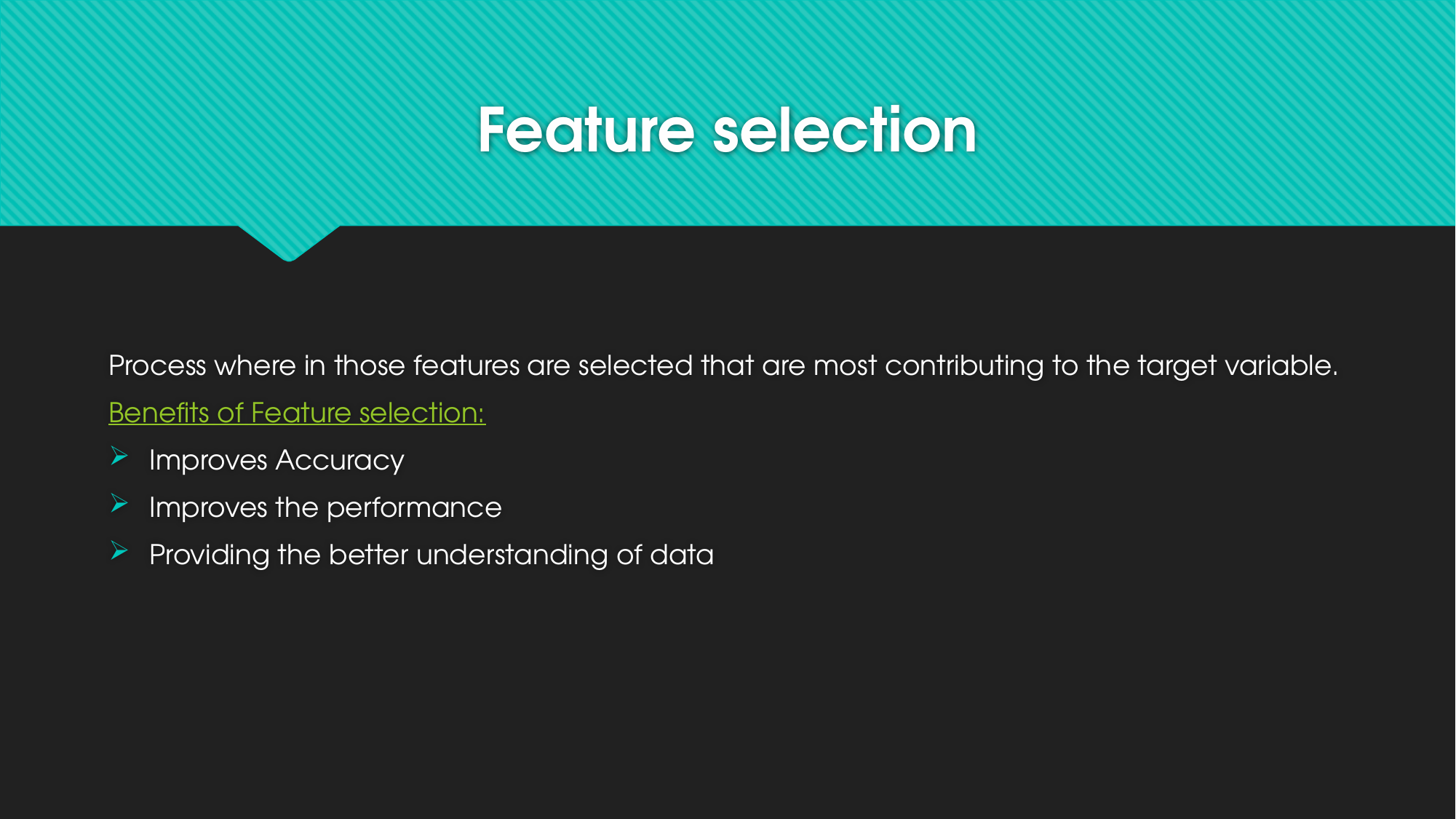

# Feature selection
Process where in those features are selected that are most contributing to the target variable.
Benefits of Feature selection:
Improves Accuracy
Improves the performance
Providing the better understanding of data